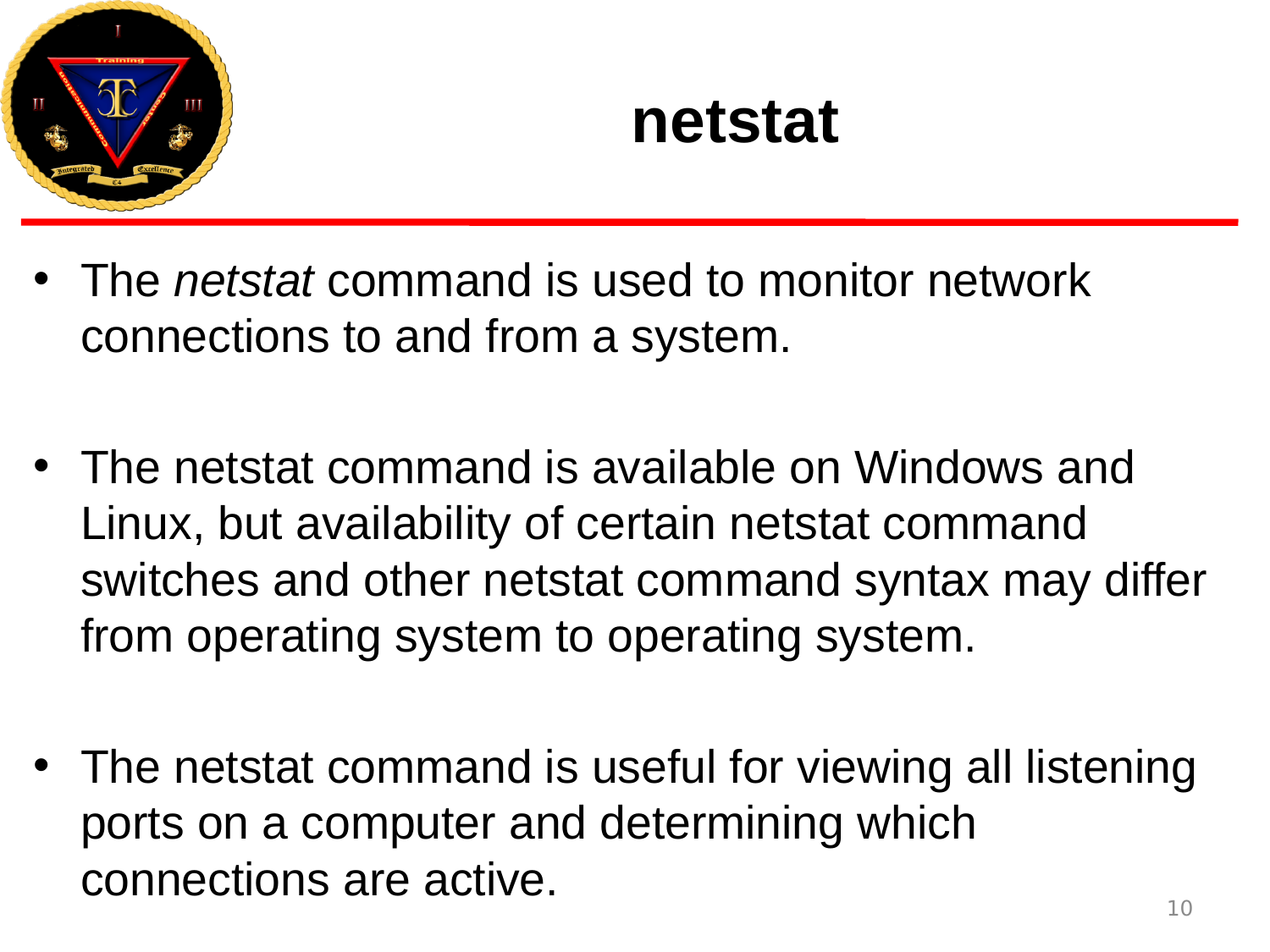

# netstat
The netstat command is used to monitor network connections to and from a system.

The netstat command is available on Windows and Linux, but availability of certain netstat command switches and other netstat command syntax may differ from operating system to operating system.

The netstat command is useful for viewing all listening ports on a computer and determining which connections are active.
10